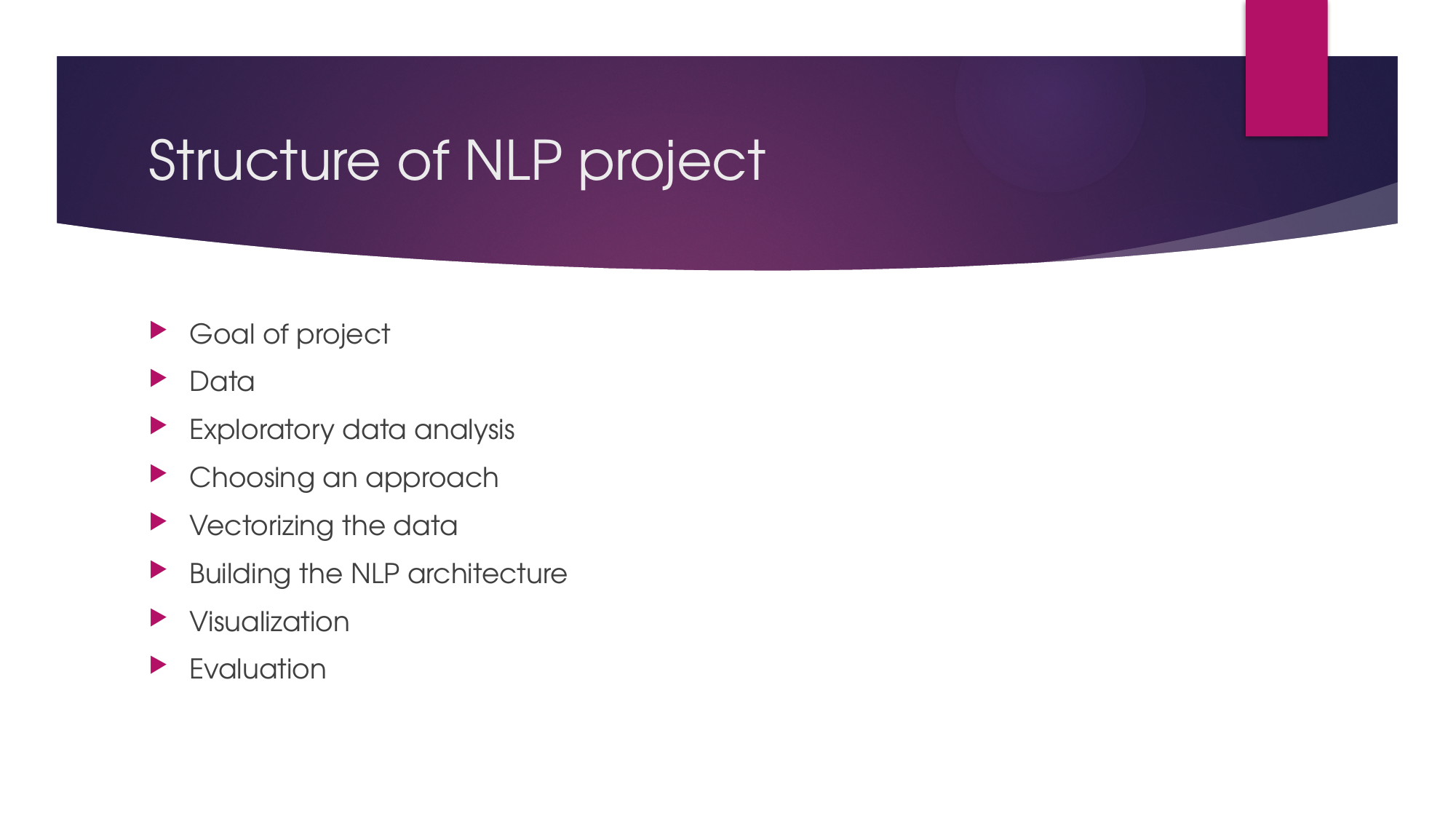

# Structure of NLP project
Goal of project
Data
Exploratory data analysis
Choosing an approach
Vectorizing the data
Building the NLP architecture
Visualization
Evaluation